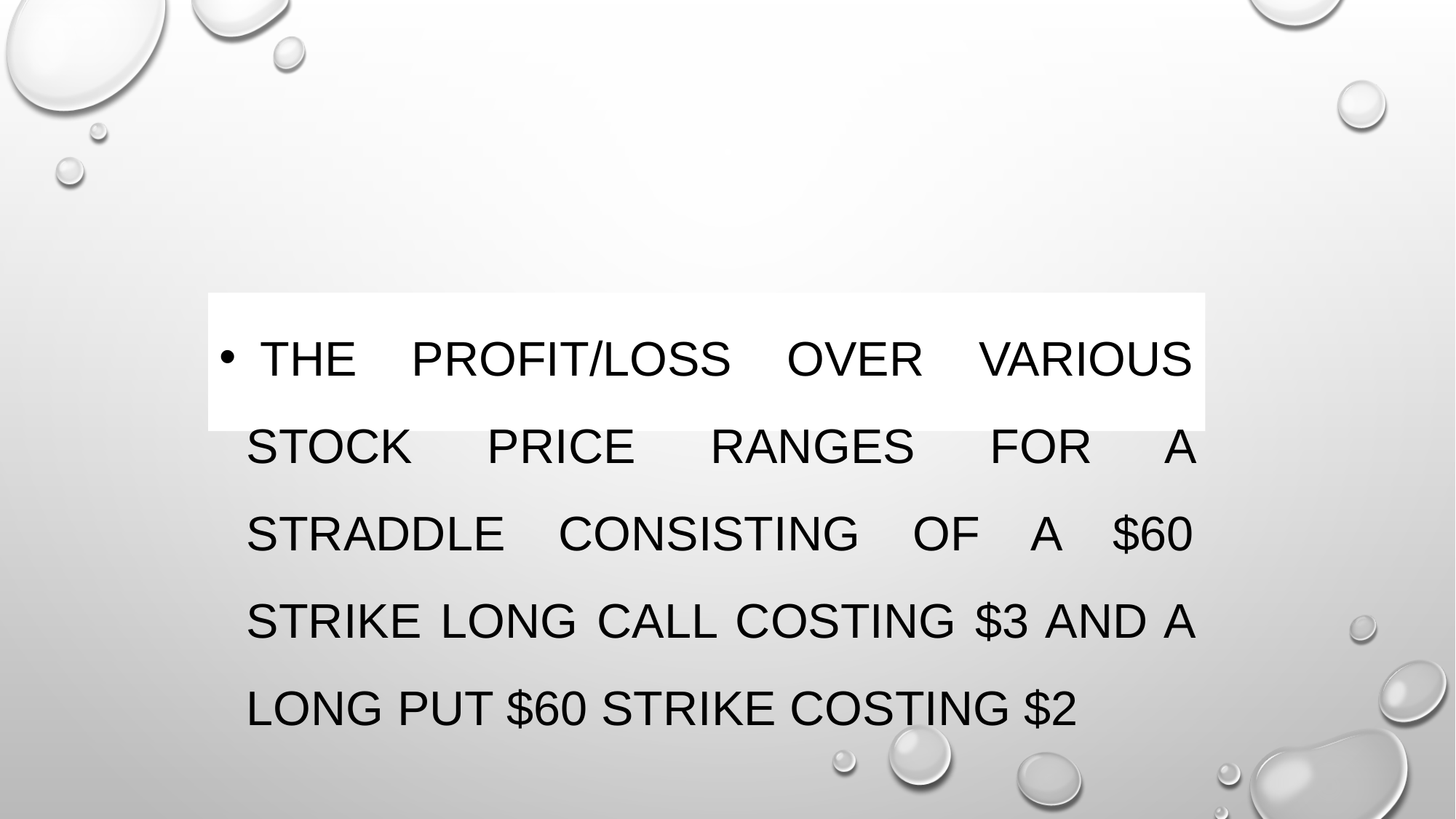

The profit/loss over various stock price ranges for a straddle consisting of a $60 strike long call costing $3 and a long put $60 strike costing $2